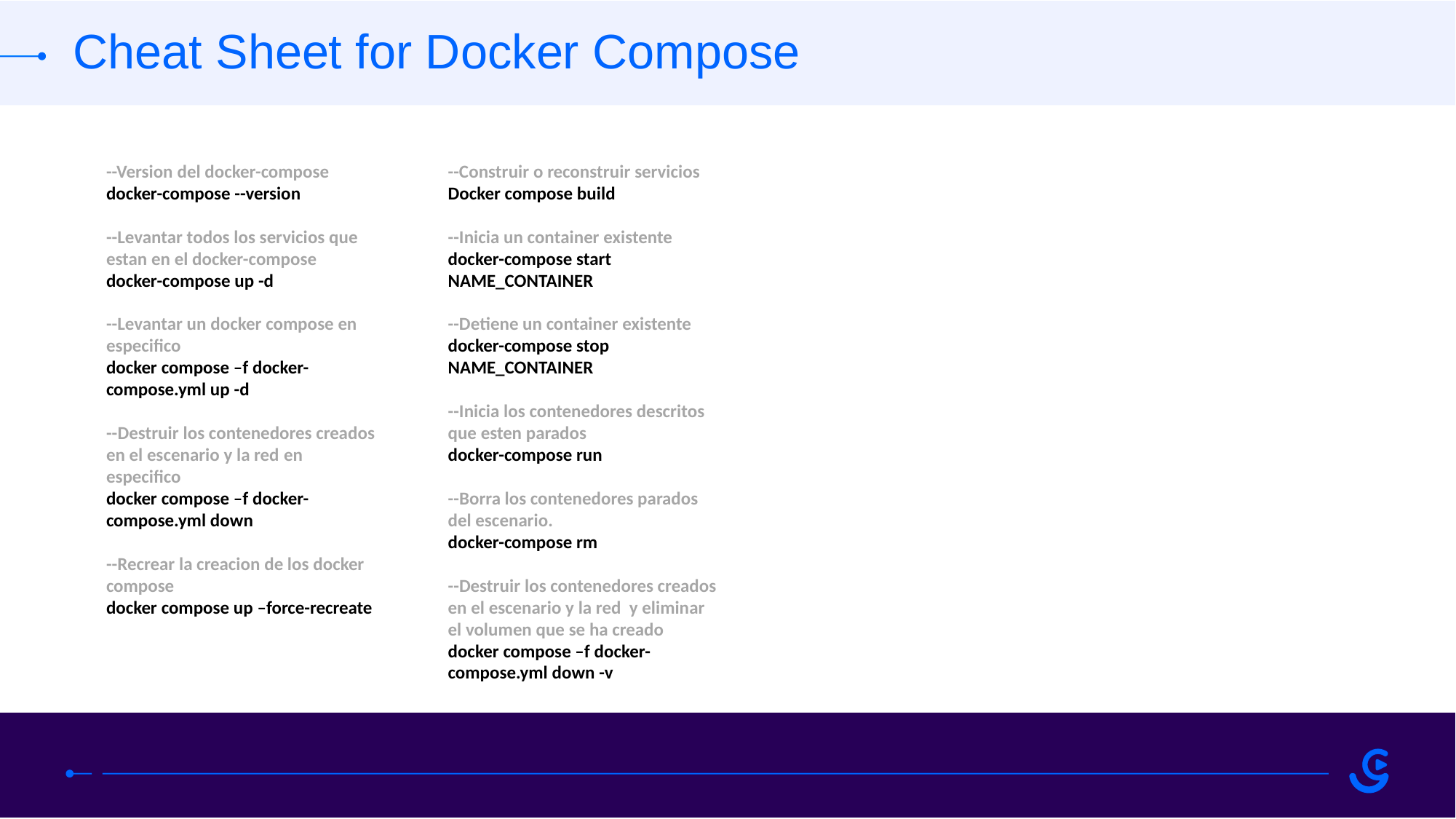

Cheat Sheet for Docker Compose
--Version del docker-compose
docker-compose --version

--Levantar todos los servicios que estan en el docker-compose
docker-compose up -d

--Levantar un docker compose en especifico
docker compose –f docker-compose.yml up -d

--Destruir los contenedores creados en el escenario y la red en especifico
docker compose –f docker-compose.yml down

--Recrear la creacion de los docker compose
docker compose up –force-recreate

--Construir o reconstruir servicios
Docker compose build

--Inicia un container existente
docker-compose start NAME_CONTAINER

--Detiene un container existente
docker-compose stop NAME_CONTAINER

--Inicia los contenedores descritos que esten parados
docker-compose run

--Borra los contenedores parados del escenario.
docker-compose rm

--Destruir los contenedores creados en el escenario y la red  y eliminar el volumen que se ha creado
docker compose –f docker-compose.yml down -v